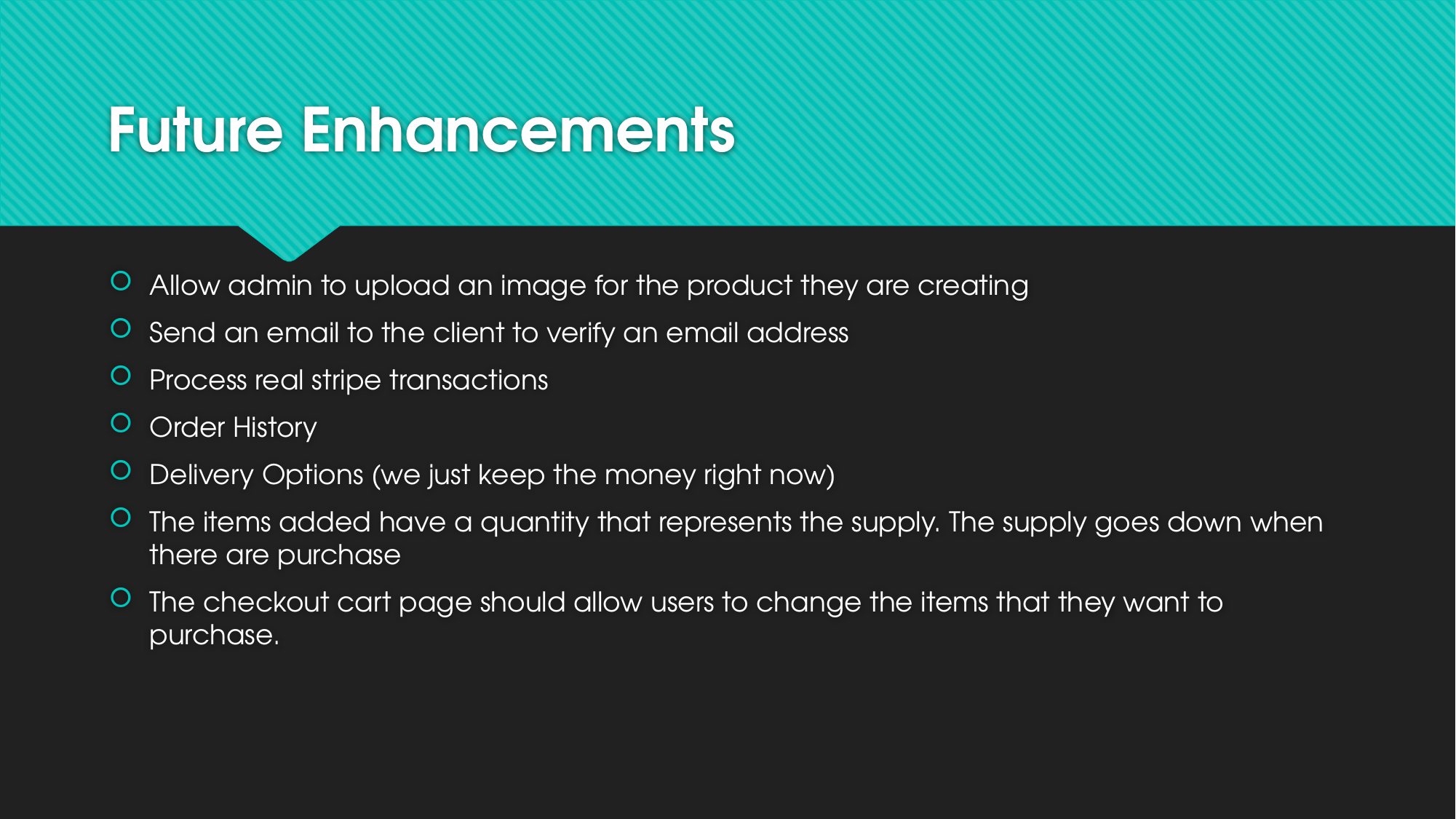

# Future Enhancements
Allow admin to upload an image for the product they are creating
Send an email to the client to verify an email address
Process real stripe transactions
Order History
Delivery Options (we just keep the money right now)
The items added have a quantity that represents the supply. The supply goes down when there are purchase
The checkout cart page should allow users to change the items that they want to purchase.